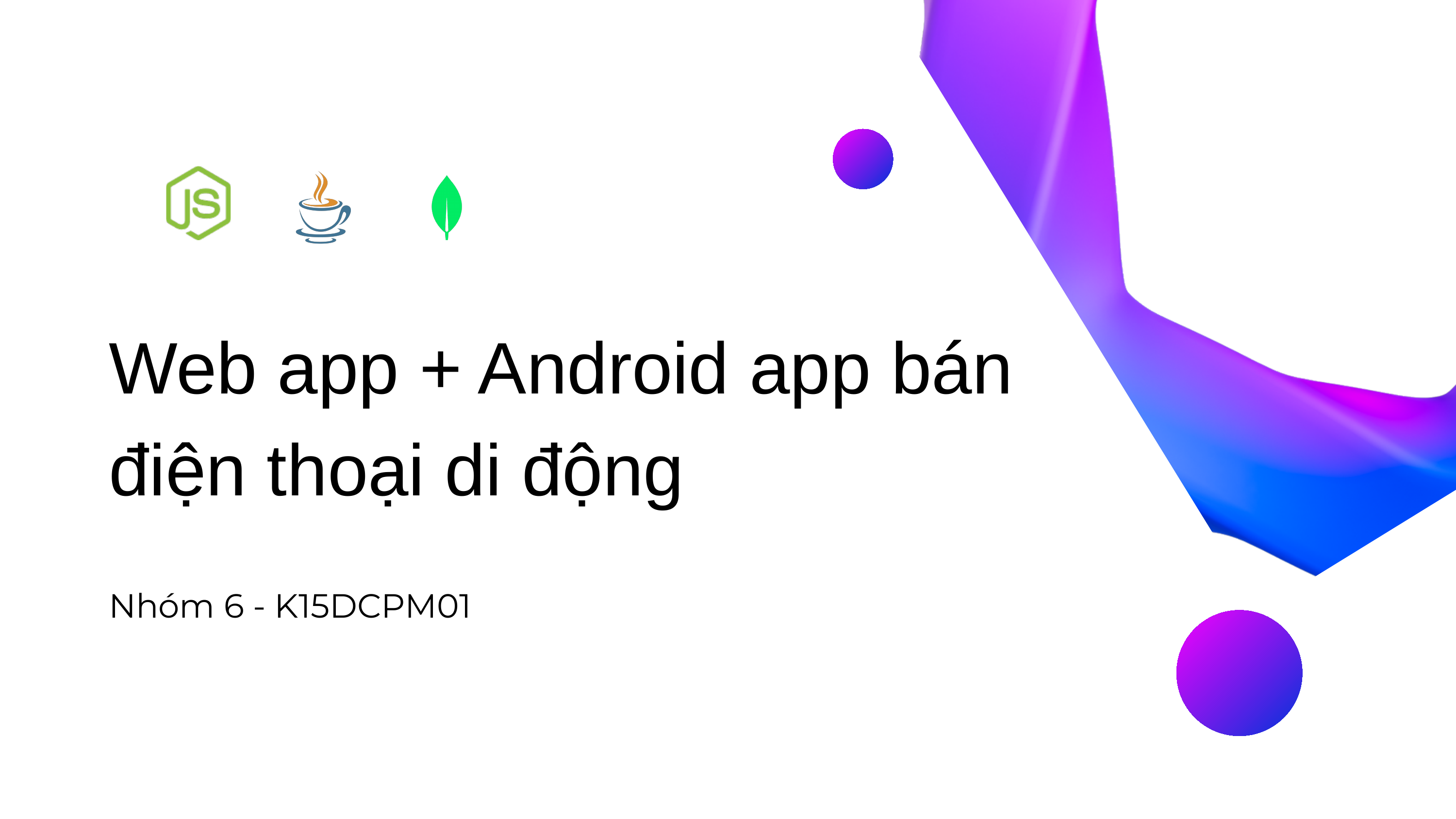

Web app + Android app bán điện thoại di động
Nhóm 6 - K15DCPM01